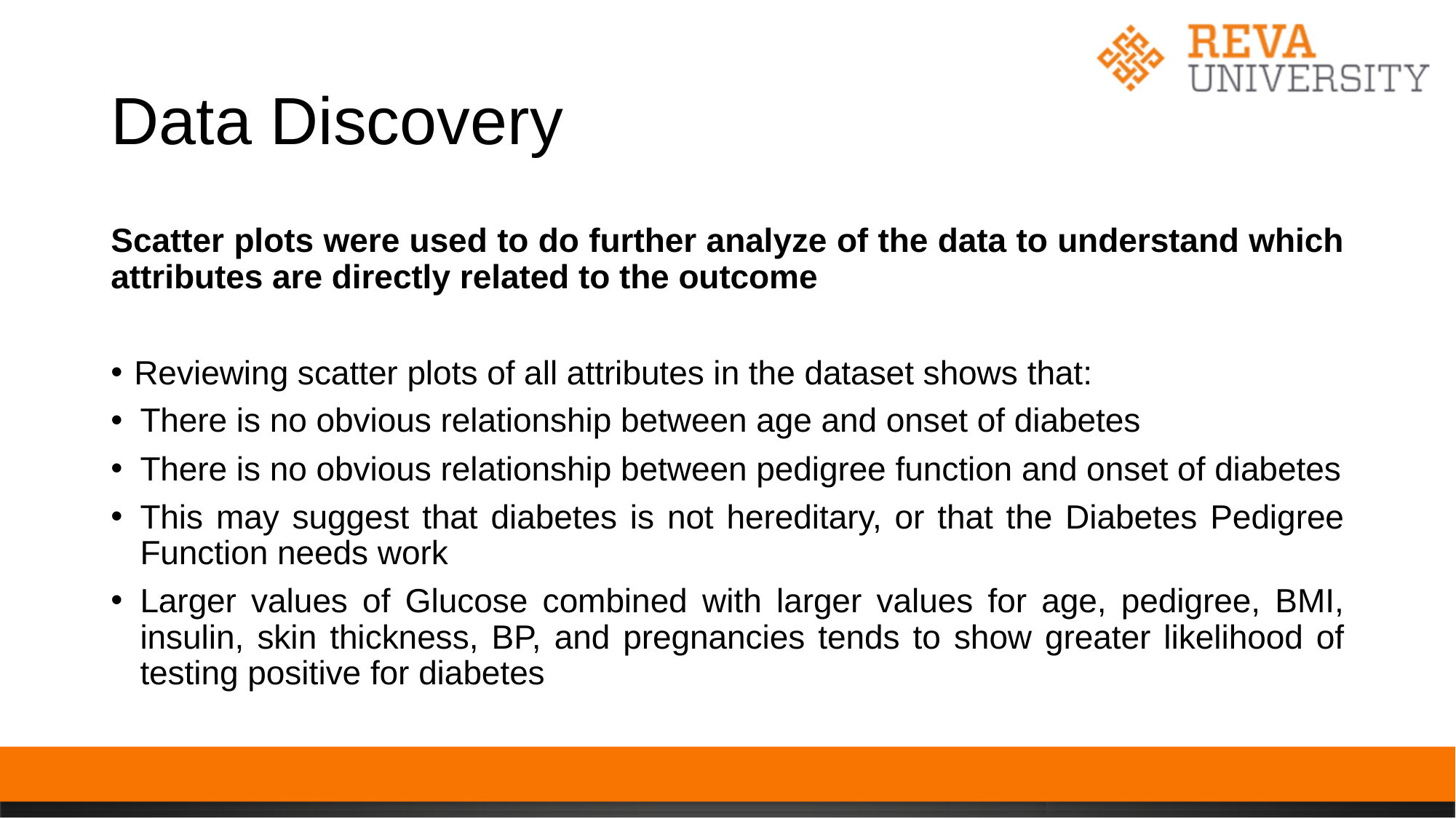

# Data Discovery
Scatter plots were used to do further analyze of the data to understand which attributes are directly related to the outcome

Reviewing scatter plots of all attributes in the dataset shows that:
There is no obvious relationship between age and onset of diabetes
There is no obvious relationship between pedigree function and onset of diabetes
This may suggest that diabetes is not hereditary, or that the Diabetes Pedigree Function needs work
Larger values of Glucose combined with larger values for age, pedigree, BMI, insulin, skin thickness, BP, and pregnancies tends to show greater likelihood of testing positive for diabetes